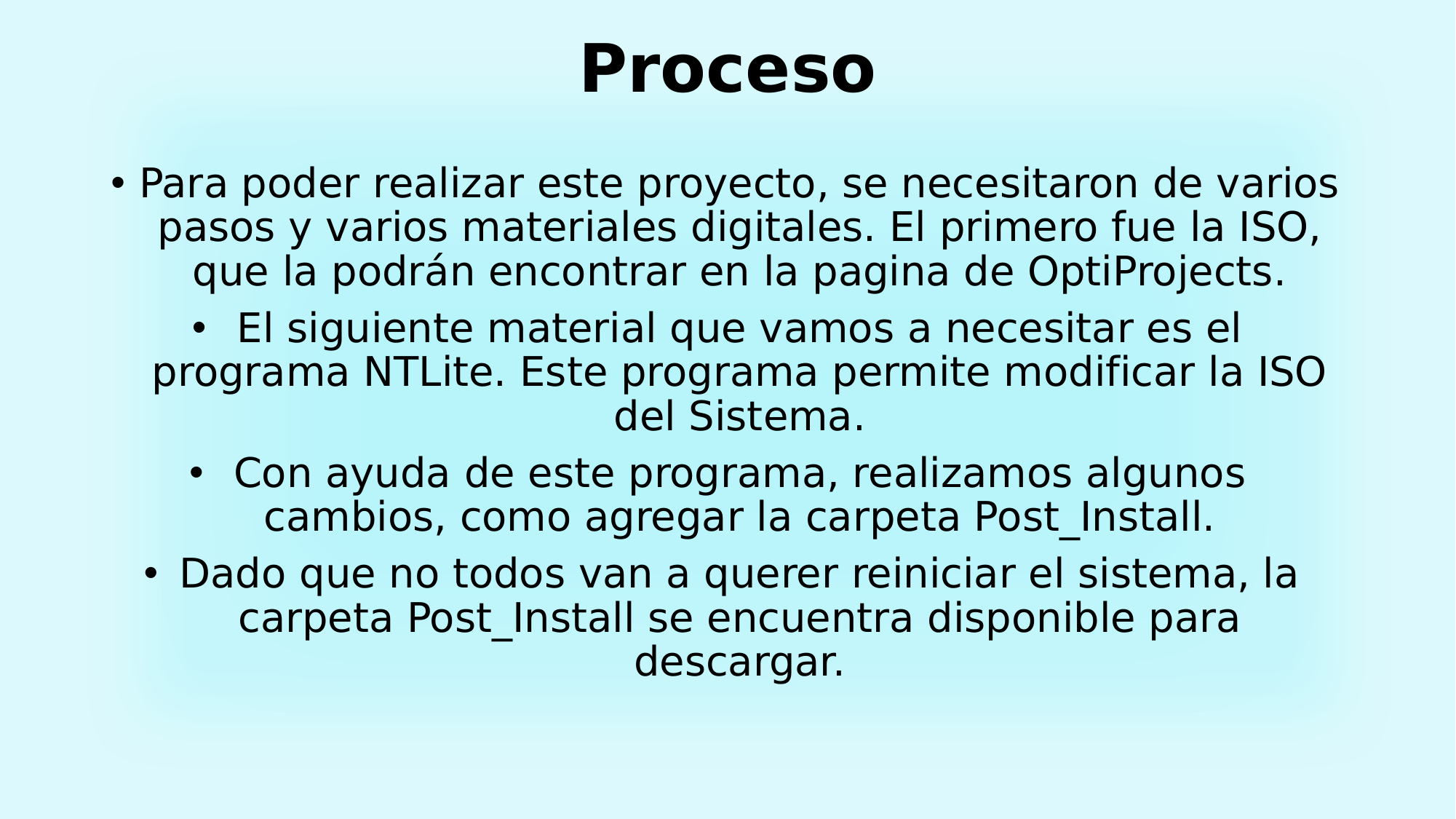

# Proceso

Para poder realizar este proyecto, se necesitaron de varios pasos y varios materiales digitales. El primero fue la ISO, que la podrán encontrar en la pagina de OptiProjects.
El siguiente material que vamos a necesitar es el programa NTLite. Este programa permite modificar la ISO del Sistema.
Con ayuda de este programa, realizamos algunos cambios, como agregar la carpeta Post_Install.
Dado que no todos van a querer reiniciar el sistema, la carpeta Post_Install se encuentra disponible para descargar.